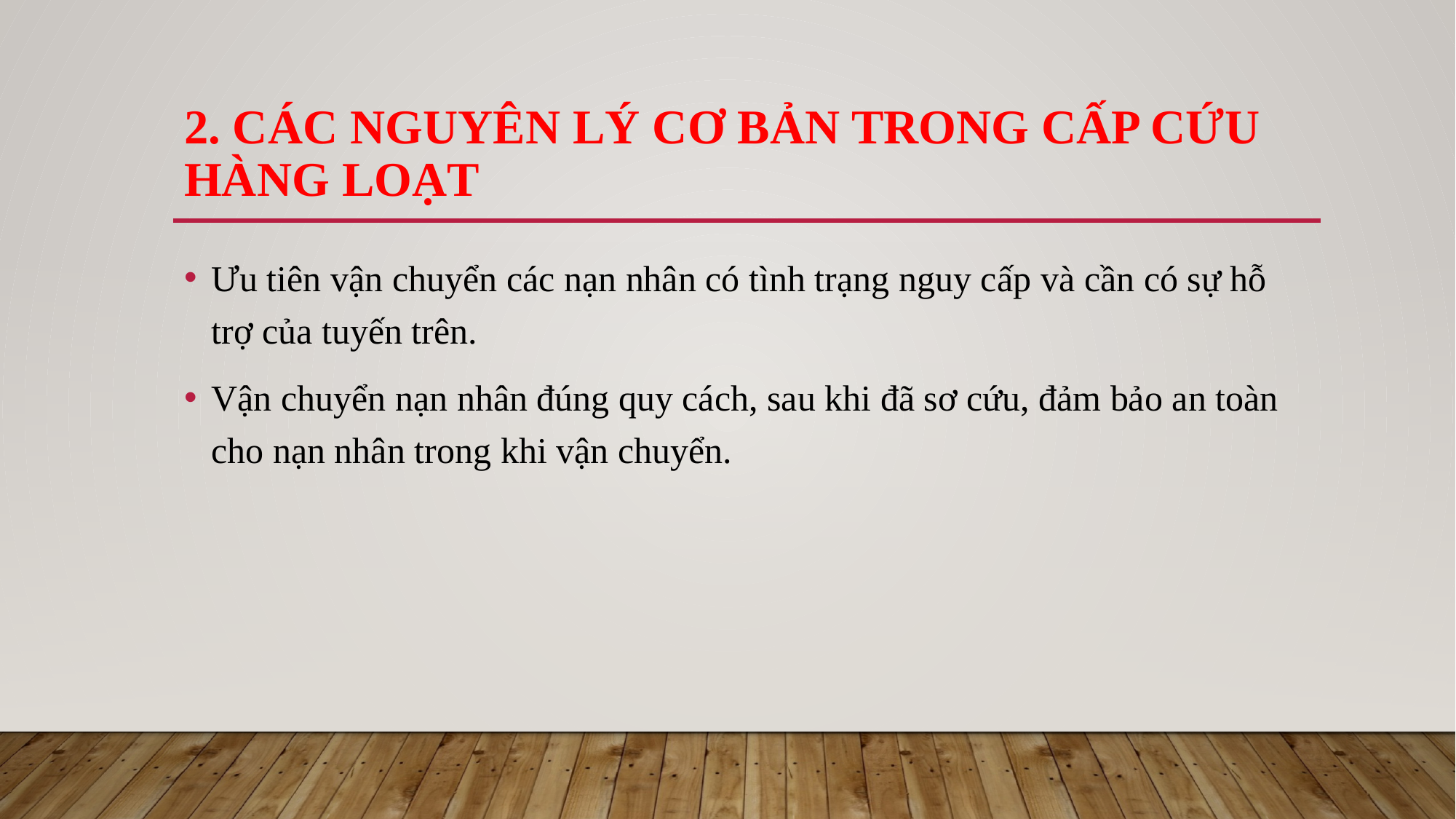

# 2. Các nguyên lý cơ bản trong cấp cứu hàng loạt
Ưu tiên vận chuyển các nạn nhân có tình trạng nguy cấp và cần có sự hỗ trợ của tuyến trên.
Vận chuyển nạn nhân đúng quy cách, sau khi đã sơ cứu, đảm bảo an toàn cho nạn nhân trong khi vận chuyển.